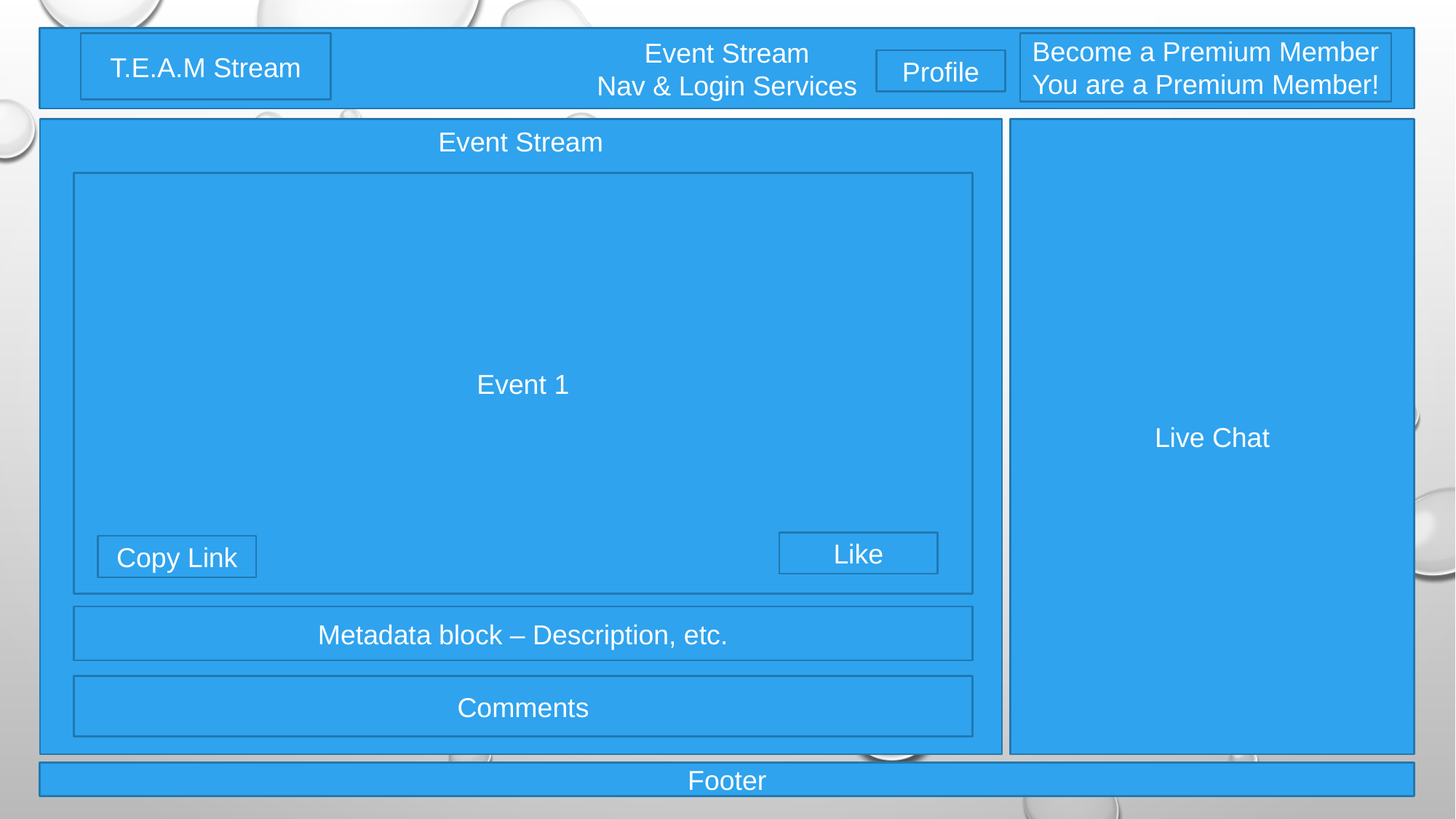

Event Stream
Nav & Login Services
T.E.A.M Stream
Become a Premium Member
You are a Premium Member!
Profile
Event Stream
Live Chat
Event 1
Like
Copy Link
Metadata block – Description, etc.
Comments
Footer